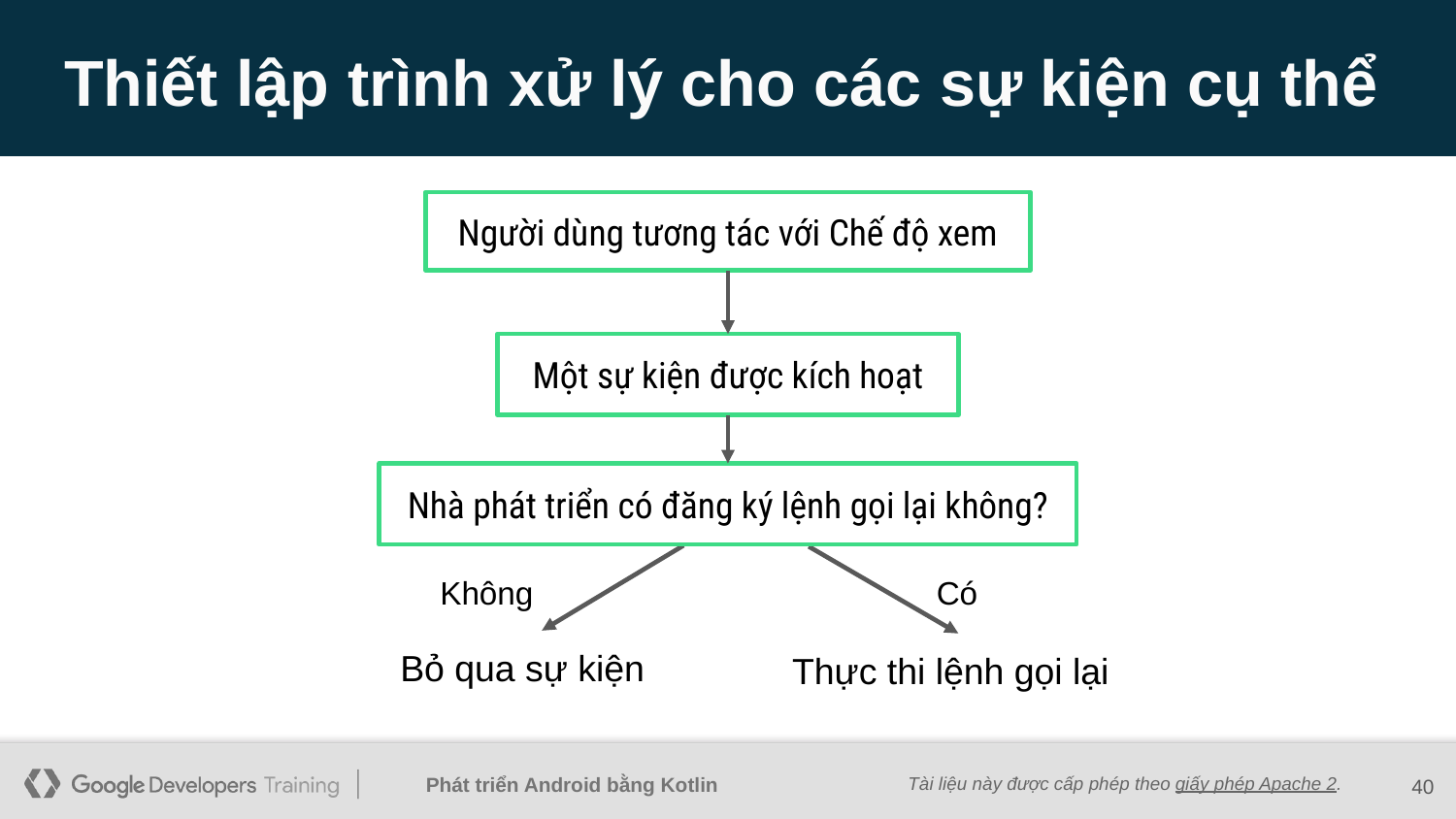

# Thiết lập trình xử lý cho các sự kiện cụ thể
Người dùng tương tác với Chế độ xem
Một sự kiện được kích hoạt
Nhà phát triển có đăng ký lệnh gọi lại không?
Không
Có
Bỏ qua sự kiện
Thực thi lệnh gọi lại
40